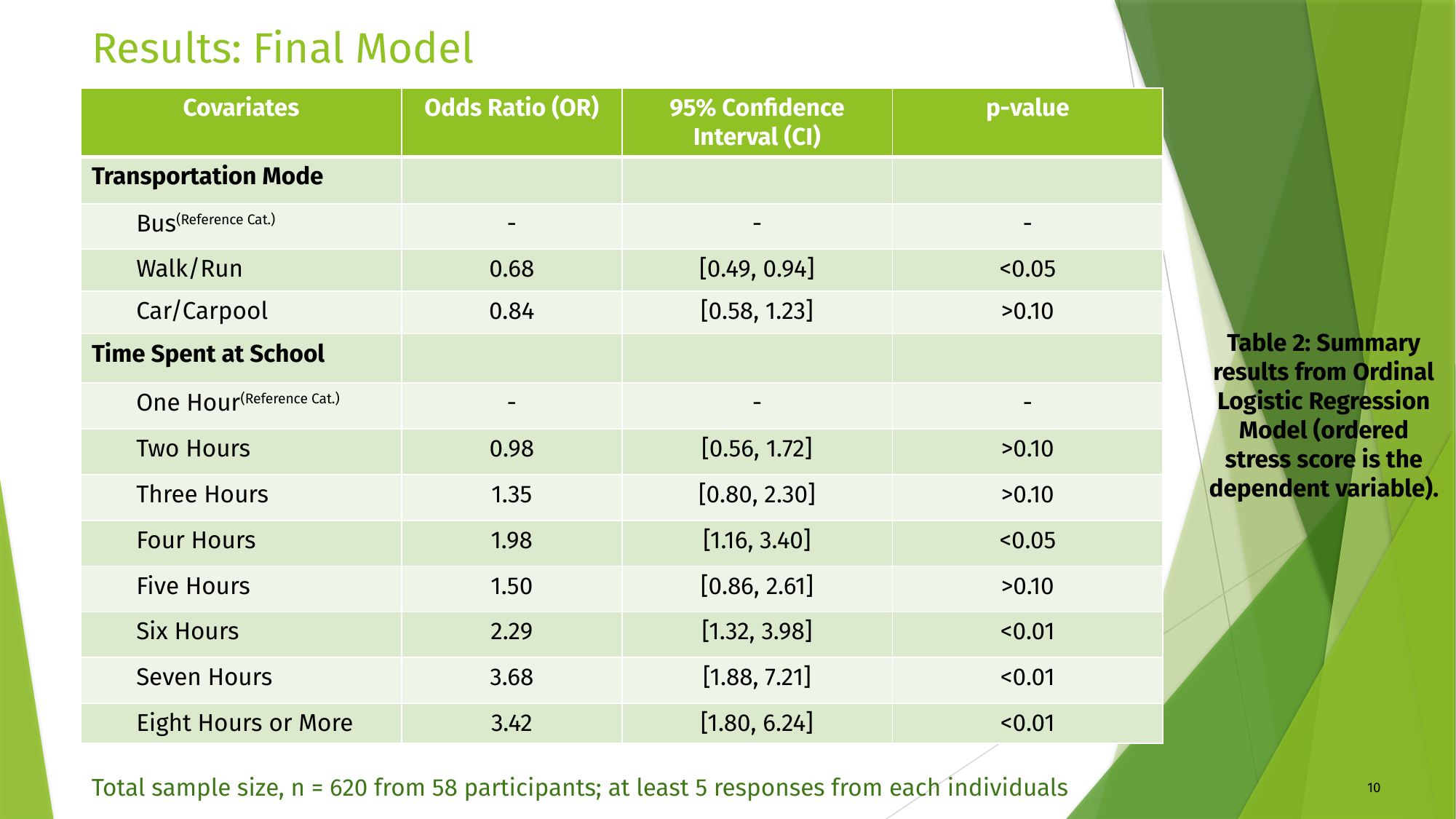

# Results: Final Model
| Covariates | Odds Ratio (OR) | 95% Confidence Interval (CI) | p-value |
| --- | --- | --- | --- |
| Transportation Mode |  |  |  |
| Bus(Reference Cat.) | - | - | - |
| Walk/Run | 0.68 | [0.49, 0.94] | <0.05 |
| Car/Carpool | 0.84 | [0.58, 1.23] | >0.10 |
| Time Spent at School |  |  |  |
| One Hour(Reference Cat.) | - | - | - |
| Two Hours | 0.98 | [0.56, 1.72] | >0.10 |
| Three Hours | 1.35 | [0.80, 2.30] | >0.10 |
| Four Hours | 1.98 | [1.16, 3.40] | <0.05 |
| Five Hours | 1.50 | [0.86, 2.61] | >0.10 |
| Six Hours | 2.29 | [1.32, 3.98] | <0.01 |
| Seven Hours | 3.68 | [1.88, 7.21] | <0.01 |
| Eight Hours or More | 3.42 | [1.80, 6.24] | <0.01 |
Table 2: Summary results from Ordinal Logistic Regression Model (ordered stress score is the dependent variable).
10
Total sample size, n = 620 from 58 participants; at least 5 responses from each individuals